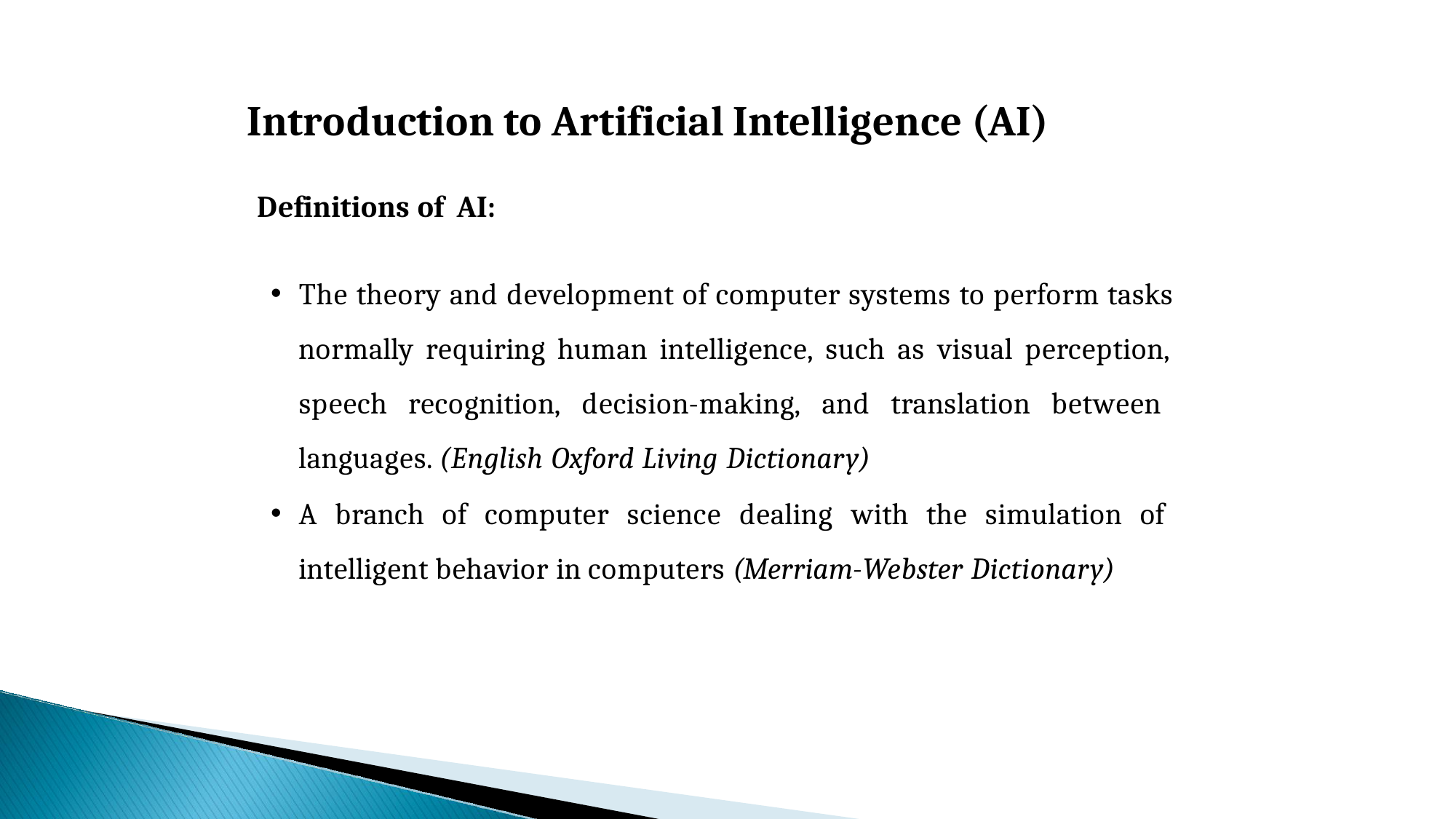

# Introduction to Artificial Intelligence (AI)
Definitions of AI:

The theory and development of computer systems to perform tasks  normally requiring human intelligence, such as visual perception,  speech recognition, decision-making, and translation between  languages. (English Oxford Living Dictionary)
A branch of computer science dealing with the simulation of  intelligent behavior in computers (Merriam-Webster Dictionary)
4